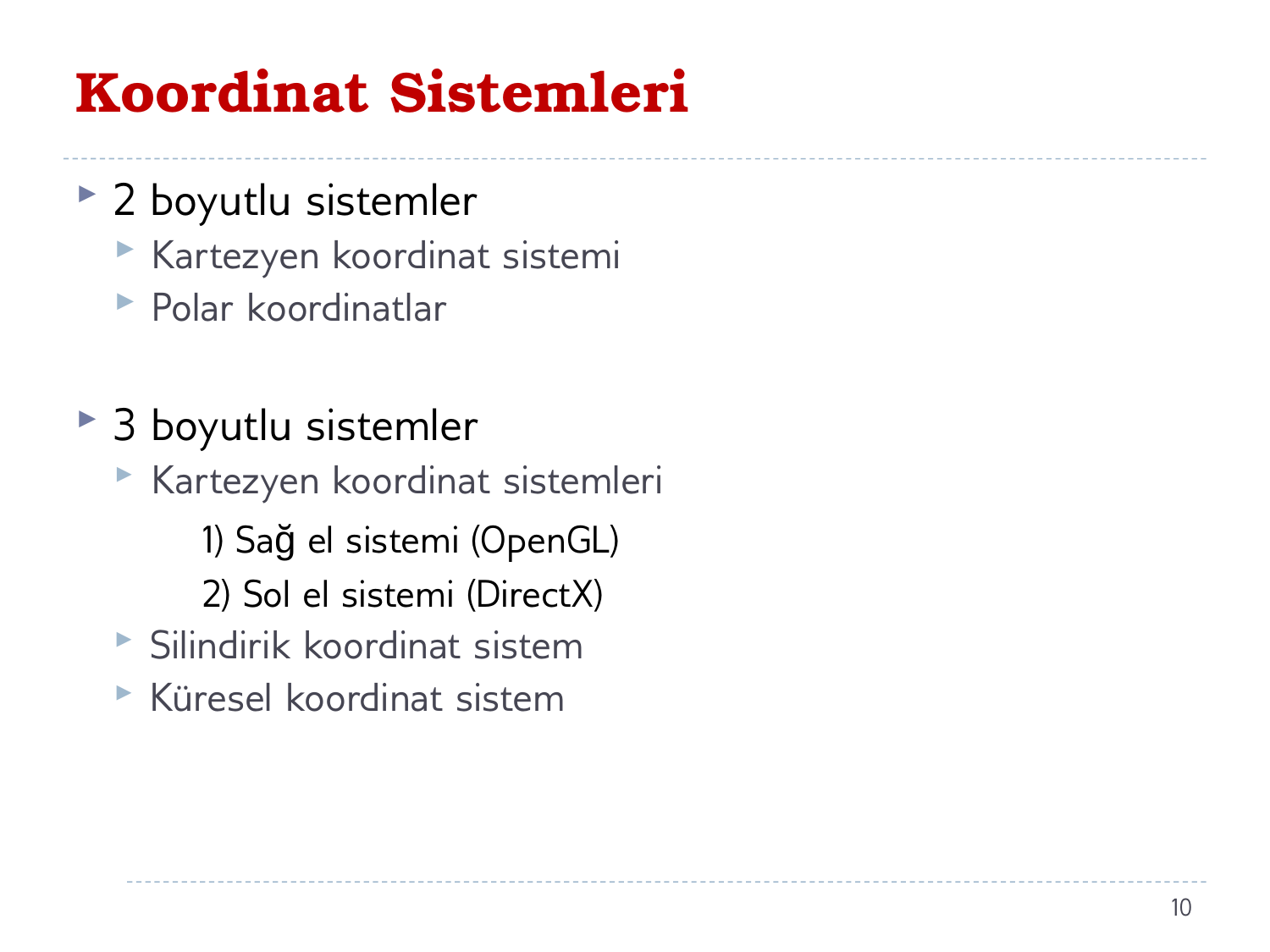

# Koordinat Sistemleri
2 boyutlu sistemler
Kartezyen koordinat sistemi
Polar koordinatlar

3 boyutlu sistemler
Kartezyen koordinat sistemleri
	1) Sağ el sistemi (OpenGL)
	2) Sol el sistemi (DirectX)
Silindirik koordinat sistem
Küresel koordinat sistem
10